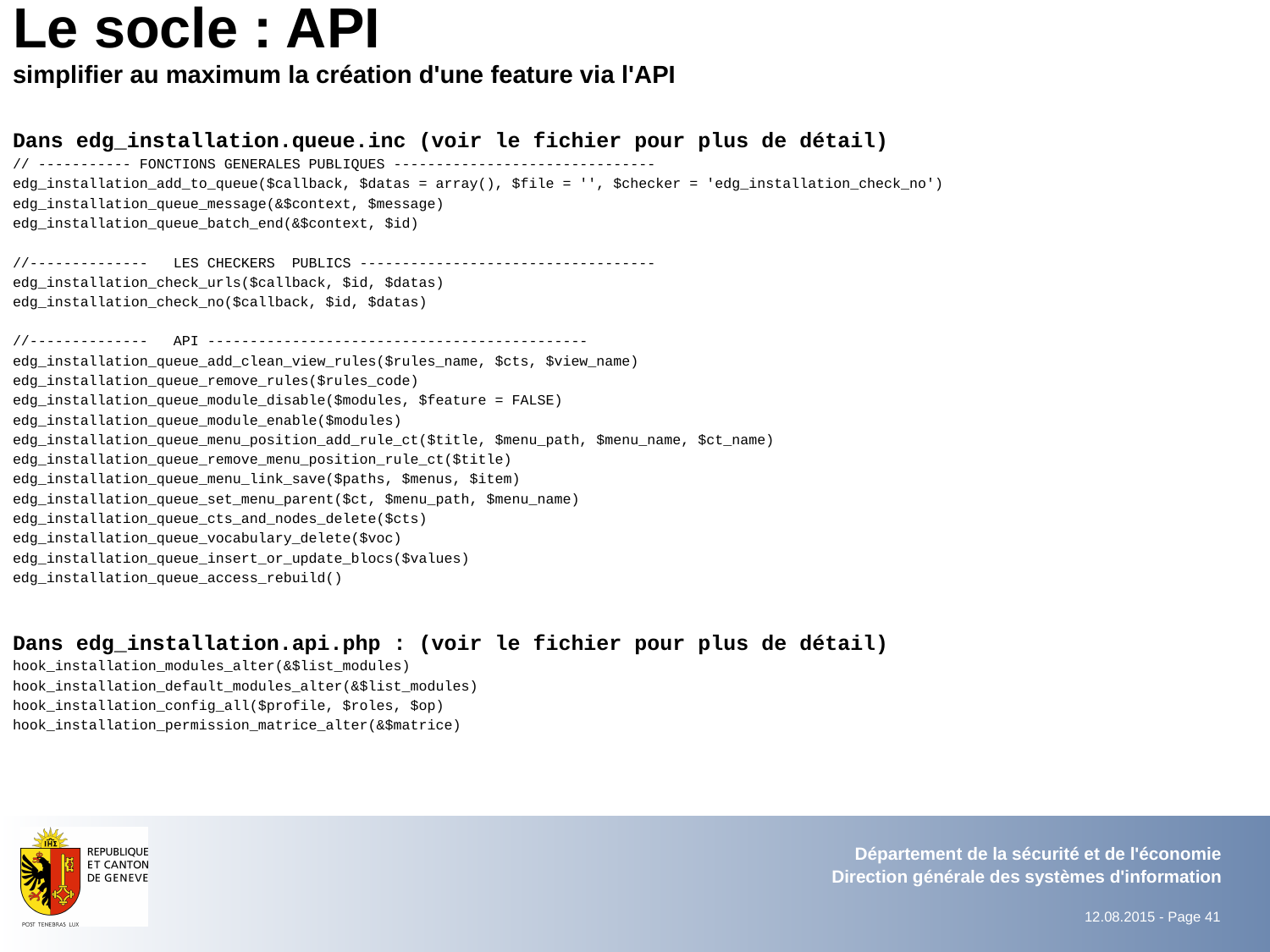

# Le socle : API simplifier au maximum la création d'une feature via l'API
Dans edg_installation.queue.inc (voir le fichier pour plus de détail)
// ----------- FONCTIONS GENERALES PUBLIQUES -------------------------------
edg_installation_add_to_queue($callback, $datas = array(), $file = '', $checker = 'edg_installation_check_no')
edg_installation_queue_message(&$context, $message)
edg_installation_queue_batch_end(&$context, $id)

//--------------   LES CHECKERS  PUBLICS -----------------------------------
edg_installation_check_urls($callback, $id, $datas)
edg_installation_check_no($callback, $id, $datas)

//--------------   API ---------------------------------------------
edg_installation_queue_add_clean_view_rules($rules_name, $cts, $view_name)
edg_installation_queue_remove_rules($rules_code)
edg_installation_queue_module_disable($modules, $feature = FALSE)
edg_installation_queue_module_enable($modules)
edg_installation_queue_menu_position_add_rule_ct($title, $menu_path, $menu_name, $ct_name)
edg_installation_queue_remove_menu_position_rule_ct($title)
edg_installation_queue_menu_link_save($paths, $menus, $item)
edg_installation_queue_set_menu_parent($ct, $menu_path, $menu_name)
edg_installation_queue_cts_and_nodes_delete($cts)
edg_installation_queue_vocabulary_delete($voc)
edg_installation_queue_insert_or_update_blocs($values)
edg_installation_queue_access_rebuild()

Dans edg_installation.api.php : (voir le fichier pour plus de détail)
hook_installation_modules_alter(&$list_modules)
hook_installation_default_modules_alter(&$list_modules)
hook_installation_config_all($profile, $roles, $op)
hook_installation_permission_matrice_alter(&$matrice)